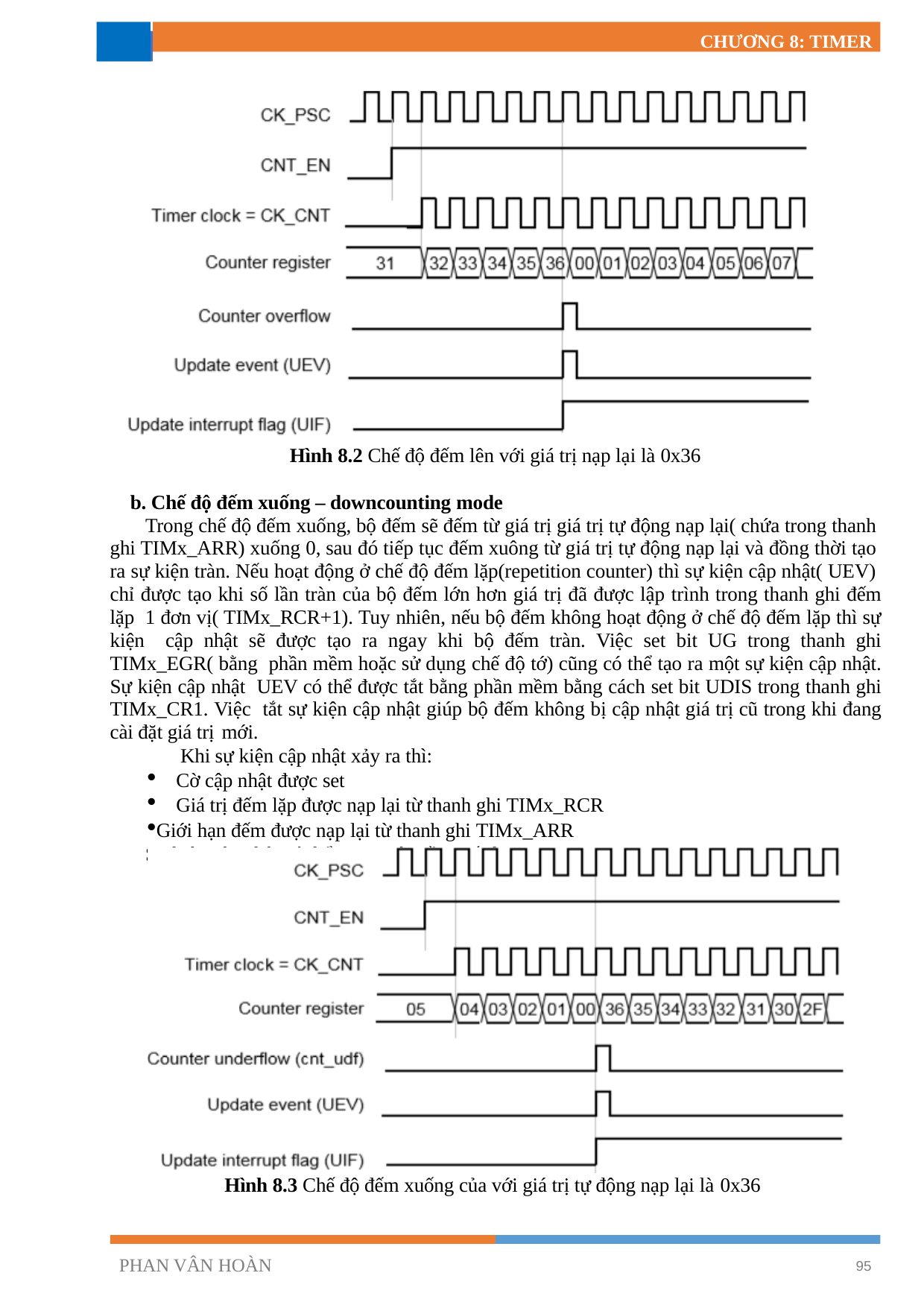

CHƯƠNG 8: TIMER

Hình 8.2 Chế độ đếm lên với giá trị nạp lại là 0x36

b. Chế độ đếm xuống – downcounting mode
Trong chế độ đếm xuống, bộ đếm sẽ đếm từ giá trị giá trị tự động nạp lại( chứa trong thanh  ghi TIMx_ARR) xuống 0, sau đó tiếp tục đếm xuông từ giá trị tự động nạp lại và đồng thời tạo  ra sự kiện tràn. Nếu hoạt động ở chế độ đếm lặp(repetition counter) thì sự kiện cập nhật( UEV)  chỉ được tạo khi số lần tràn của bộ đếm lớn hơn giá trị đã được lập trình trong thanh ghi đếm lặp  1 đơn vị( TIMx_RCR+1). Tuy nhiên, nếu bộ đếm không hoạt động ở chế độ đếm lặp thì sự kiện  cập nhật sẽ được tạo ra ngay khi bộ đếm tràn. Việc set bit UG trong thanh ghi TIMx_EGR( bằng  phần mềm hoặc sử dụng chế độ tớ) cũng có thể tạo ra một sự kiện cập nhật. Sự kiện cập nhật  UEV có thể được tắt bằng phần mềm bằng cách set bit UDIS trong thanh ghi TIMx_CR1. Việc  tắt sự kiện cập nhật giúp bộ đếm không bị cập nhật giá trị cũ trong khi đang cài đặt giá trị mới.
Khi sự kiện cập nhật xảy ra thì:
Cờ cập nhật được set
Giá trị đếm lặp được nạp lại từ thanh ghi TIMx_RCR
Giới hạn đếm được nạp lại từ thanh ghi TIMx_ARR  Sự kiện cập nhật có thể tạo ra yêu cầu ngắt hoặc DMA

Hình 8.3 Chế độ đếm xuống của với giá trị tự động nạp lại là 0x36

PHAN VÂN HOÀN
95